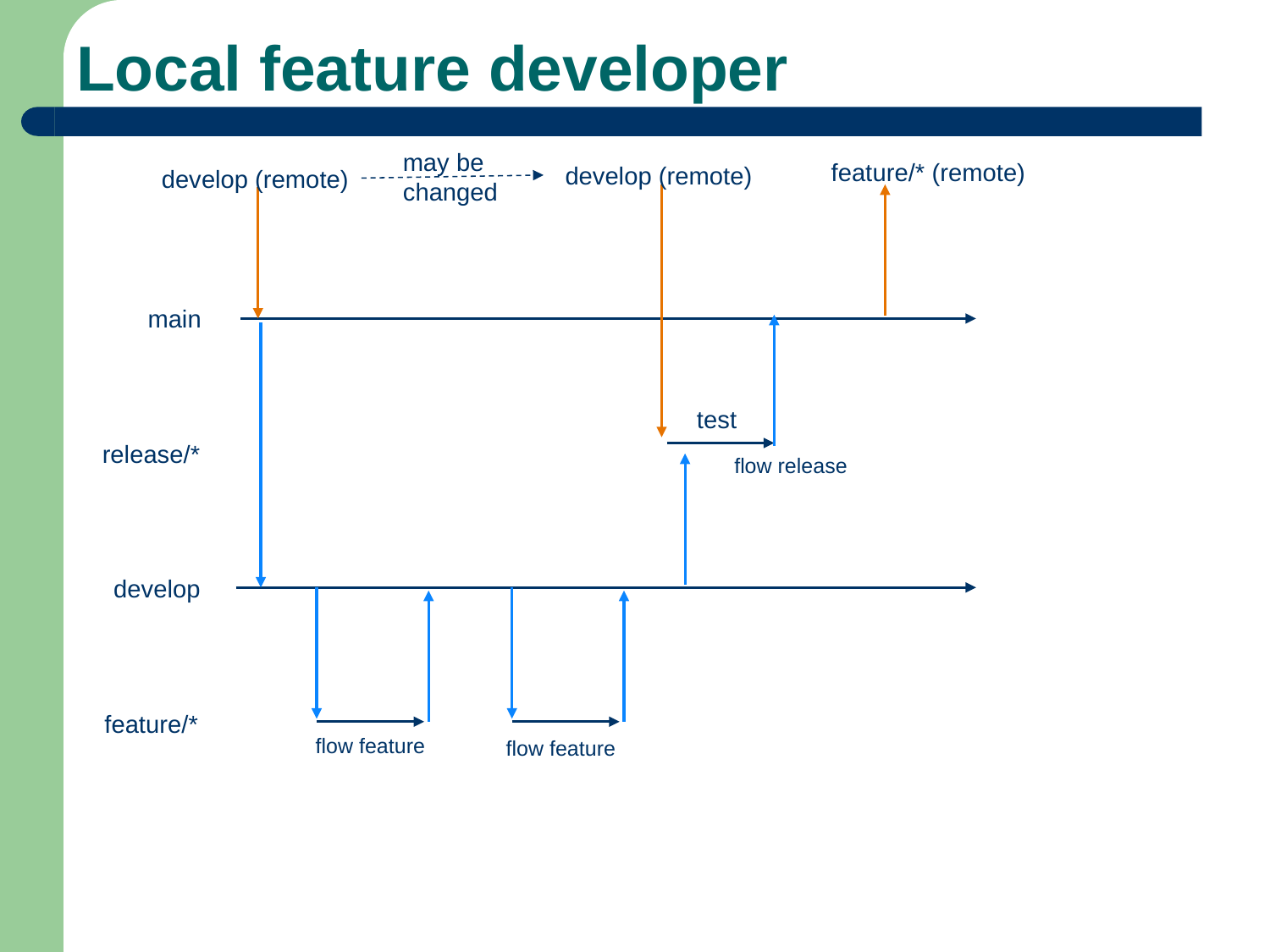

# Local feature developer
may be changed
feature/* (remote)
develop (remote)
develop (remote)
main
test
release/*
flow release
develop
feature/*
flow feature
flow feature